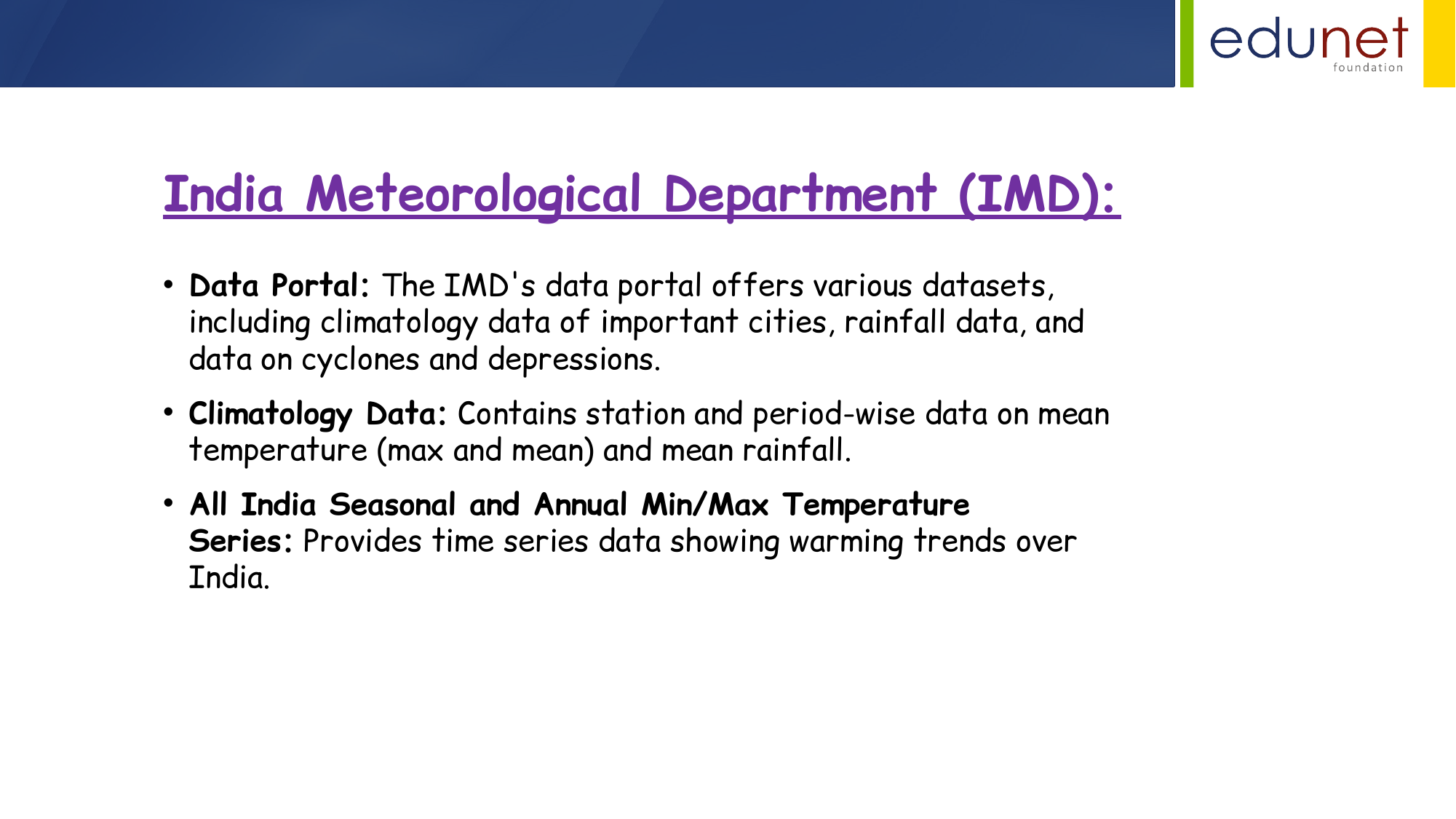

India Meteorological Department (IMD):

Data Portal: The IMD's data portal offers various datasets, including climatology data of important cities, rainfall data, and data on cyclones and depressions.
Climatology Data: Contains station and period-wise data on mean temperature (max and mean) and mean rainfall.
All India Seasonal and Annual Min/Max Temperature Series: Provides time series data showing warming trends over India.